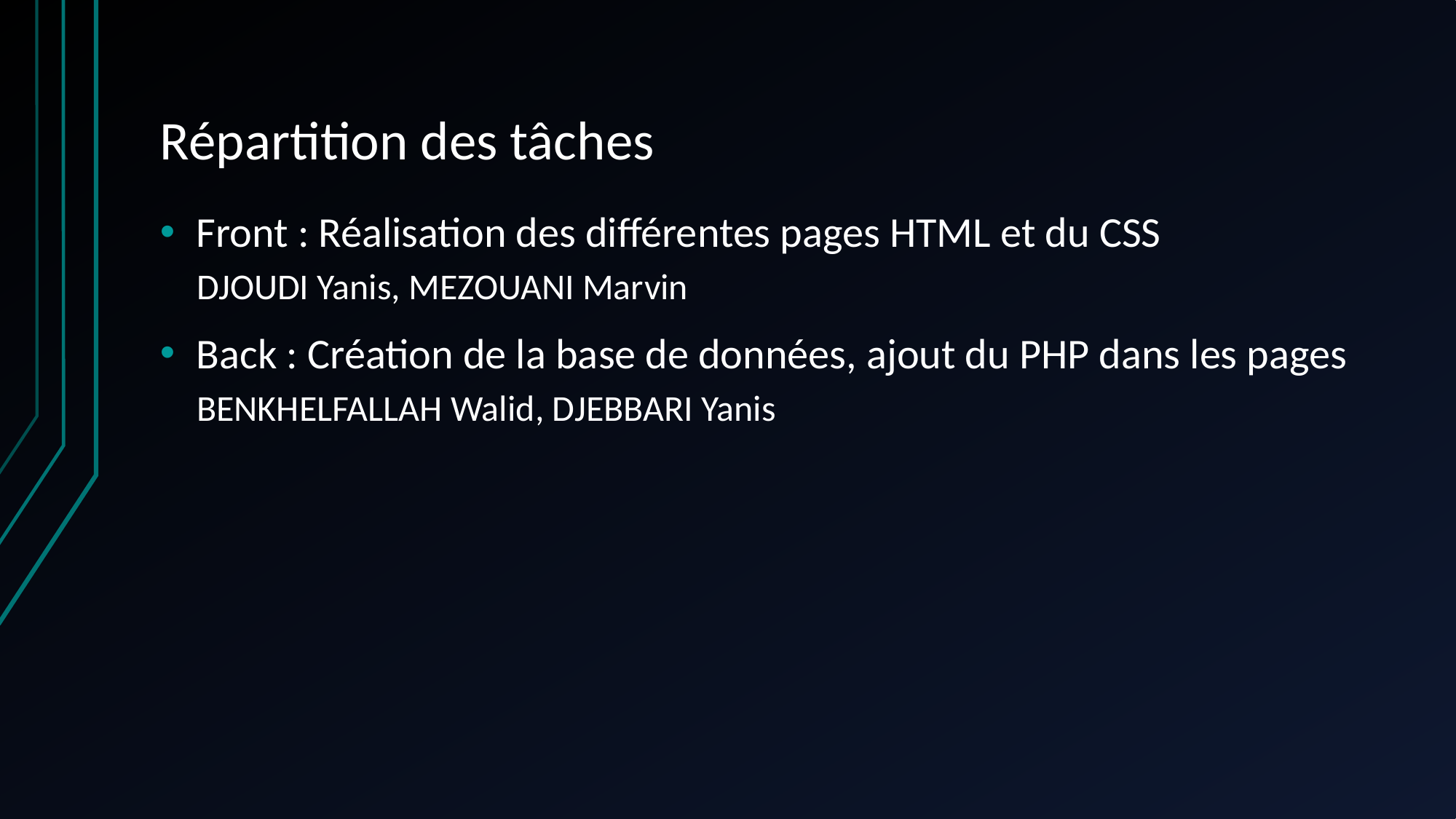

# Répartition des tâches
Front : Réalisation des différentes pages HTML et du CSS
DJOUDI Yanis, MEZOUANI Marvin
Back : Création de la base de données, ajout du PHP dans les pages
BENKHELFALLAH Walid, DJEBBARI Yanis